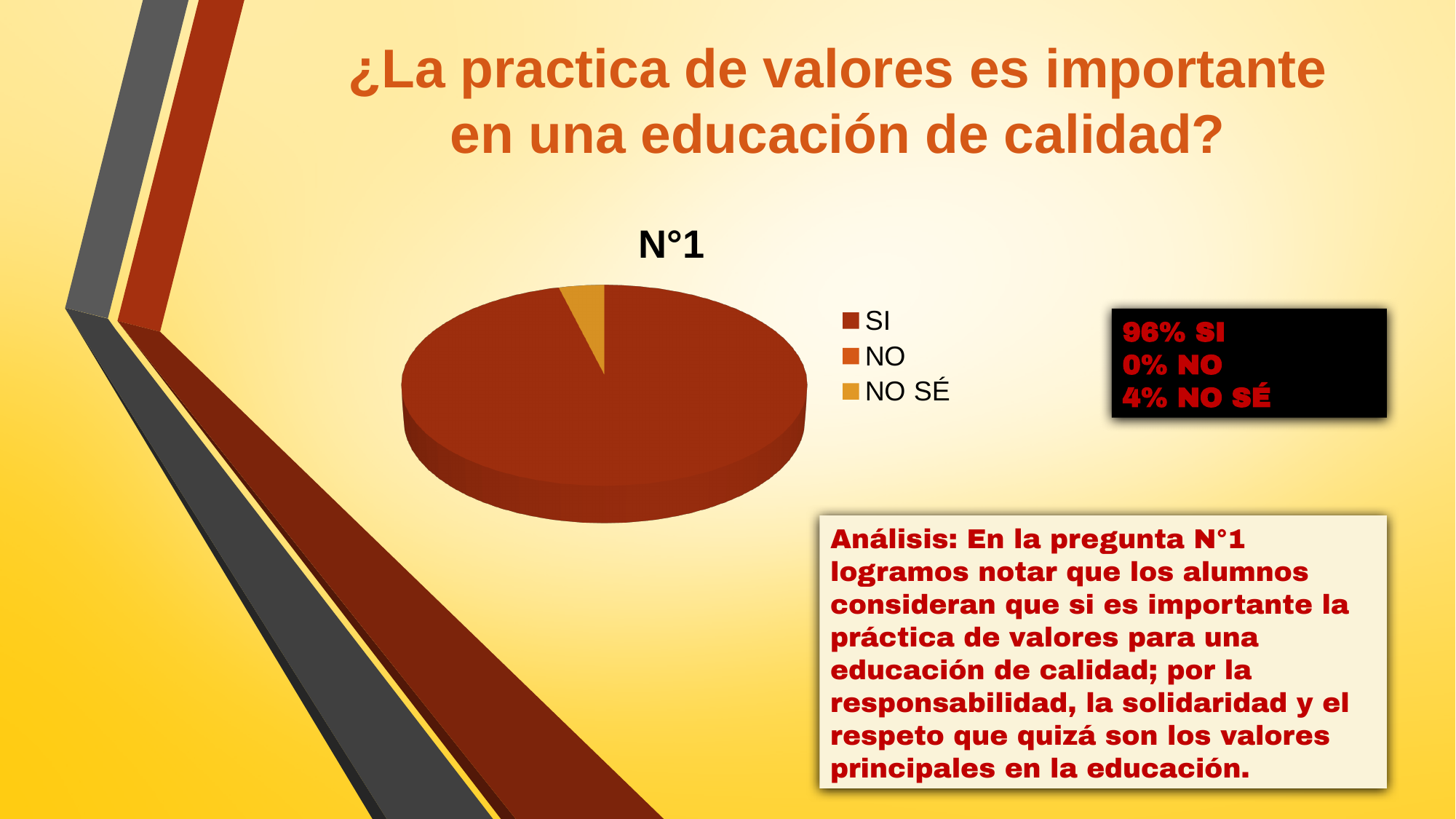

¿La practica de valores es importante
en una educación de calidad?

[unsupported chart]

96% SI
0% NO
4% NO SÉ
Análisis: En la pregunta N°1 logramos notar que los alumnos consideran que si es importante la práctica de valores para una educación de calidad; por la responsabilidad, la solidaridad y el respeto que quizá son los valores principales en la educación.